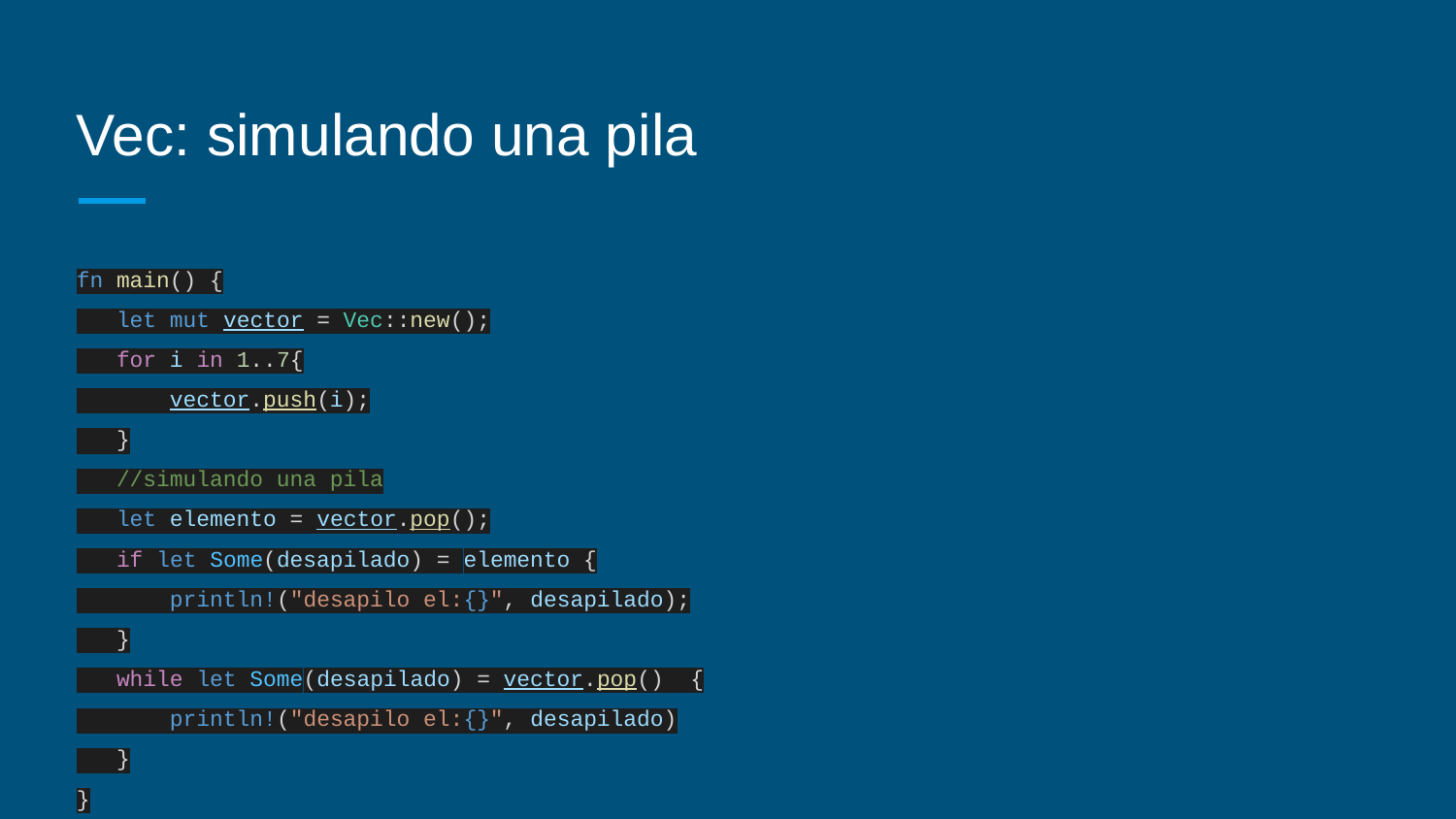

# Vec: simulando una pila
fn main() {
   let mut vector = Vec::new();
   for i in 1..7{
       vector.push(i);
   }
   //simulando una pila
   let elemento = vector.pop();
   if let Some(desapilado) = elemento {
       println!("desapilo el:{}", desapilado);
   }
   while let Some(desapilado) = vector.pop()  {
       println!("desapilo el:{}", desapilado)
   }
}